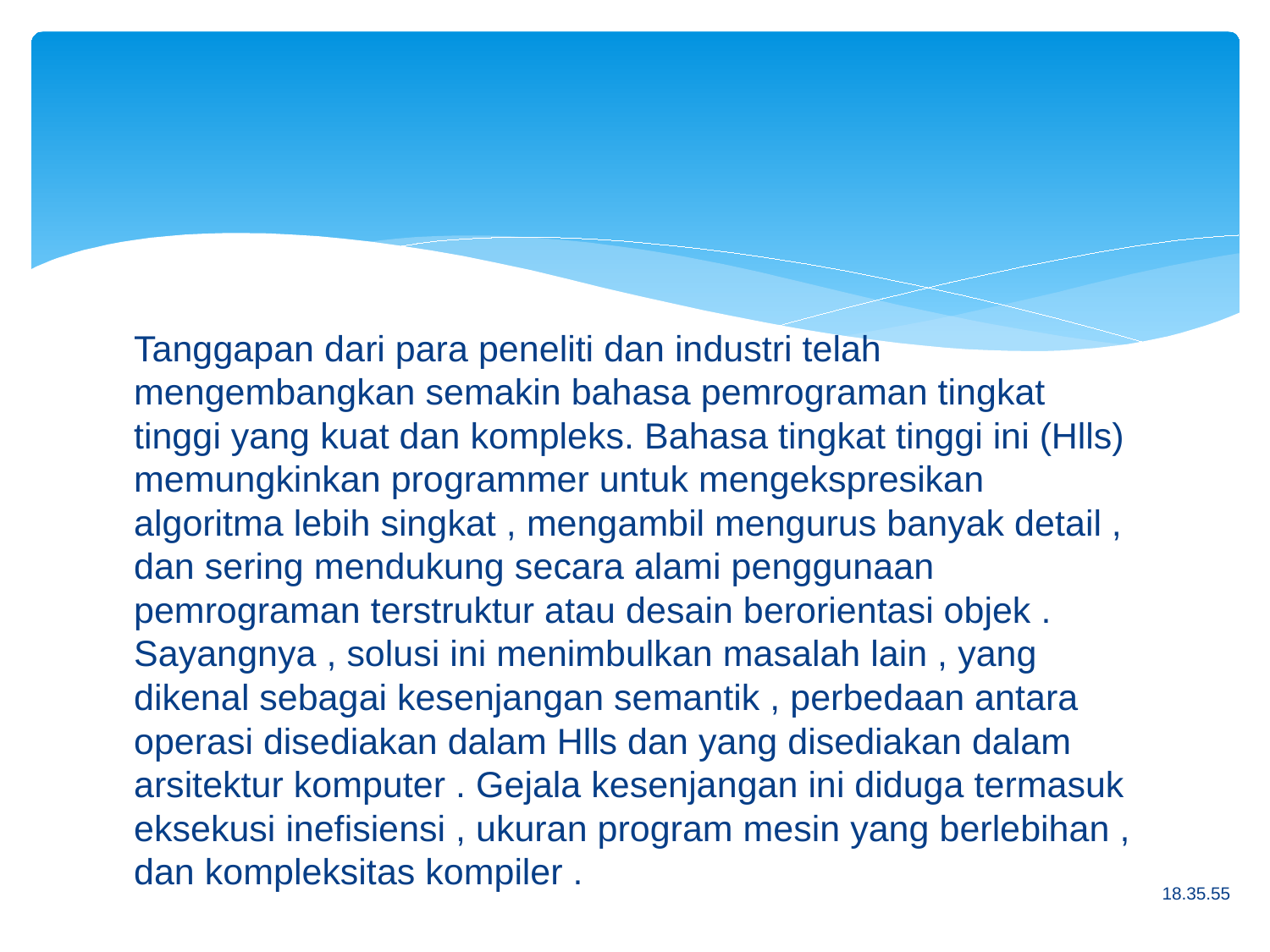

#
Tanggapan dari para peneliti dan industri telah mengembangkan semakin bahasa pemrograman tingkat tinggi yang kuat dan kompleks. Bahasa tingkat tinggi ini (Hlls) memungkinkan programmer untuk mengekspresikan algoritma lebih singkat , mengambil mengurus banyak detail , dan sering mendukung secara alami penggunaan pemrograman terstruktur atau desain berorientasi objek .
Sayangnya , solusi ini menimbulkan masalah lain , yang dikenal sebagai kesenjangan semantik , perbedaan antara operasi disediakan dalam Hlls dan yang disediakan dalam arsitektur komputer . Gejala kesenjangan ini diduga termasuk eksekusi inefisiensi , ukuran program mesin yang berlebihan , dan kompleksitas kompiler .

18.35.55